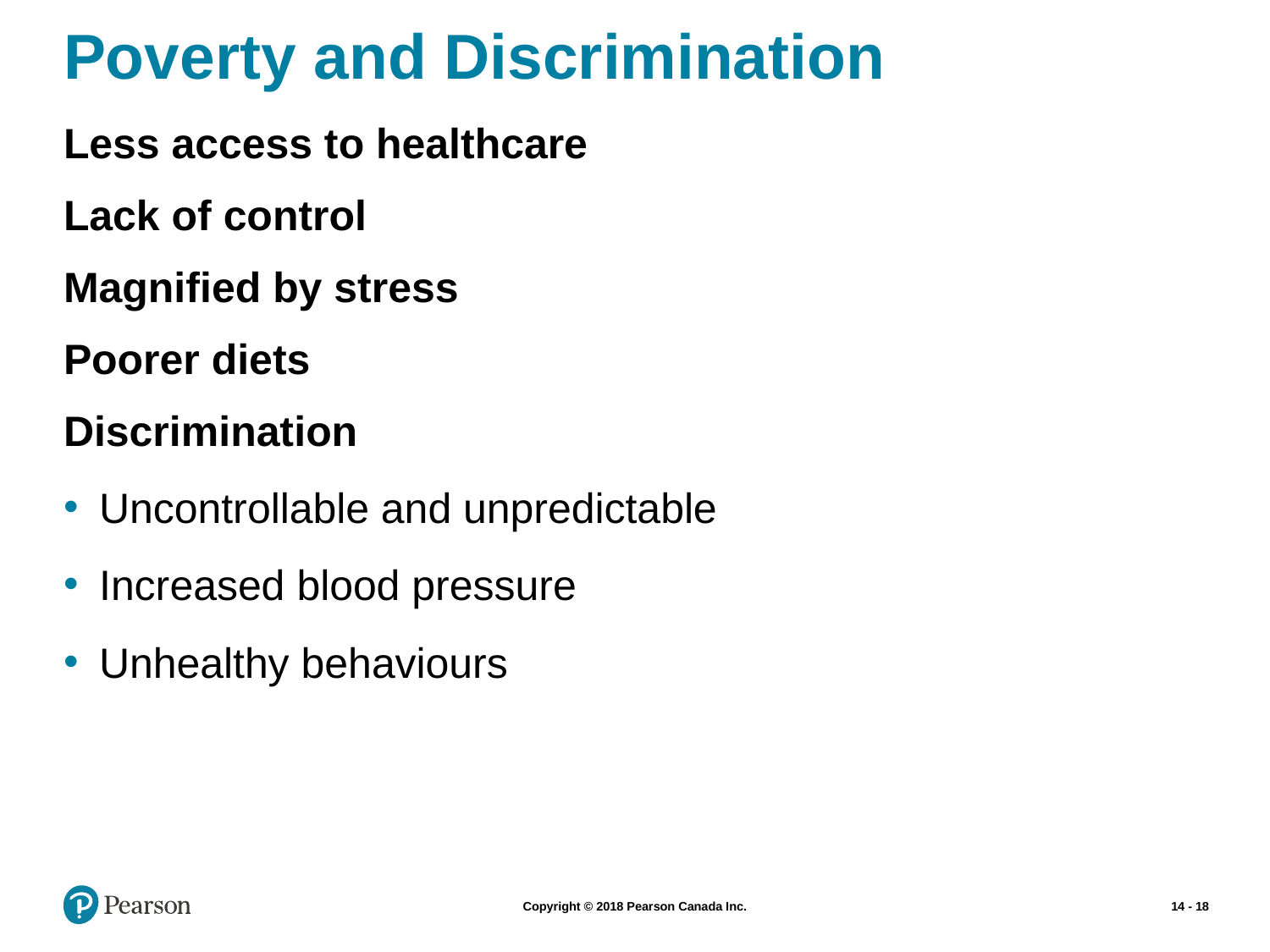

# Poverty and Discrimination
Less access to healthcare
Lack of control
Magnified by stress
Poorer diets
Discrimination
Uncontrollable and unpredictable
Increased blood pressure
Unhealthy behaviours